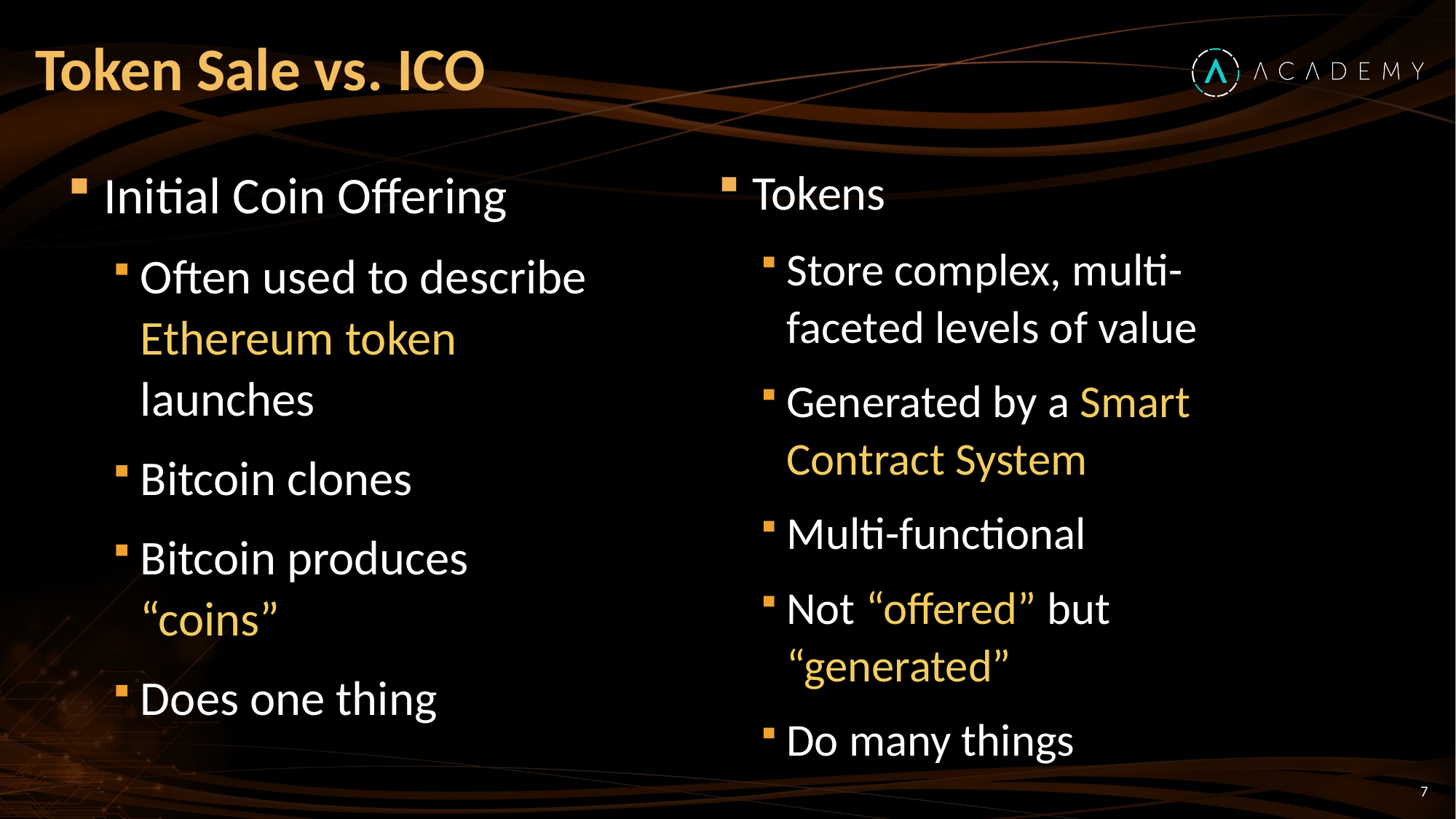

# Token Sale vs. ICO
Initial Coin Offering
Often used to describe Ethereum token launches
Bitcoin clones
Bitcoin produces “coins”
Does one thing
Tokens
Store complex, multi-faceted levels of value
Generated by a Smart Contract System
Multi-functional
Not “offered” but “generated”
Do many things
7